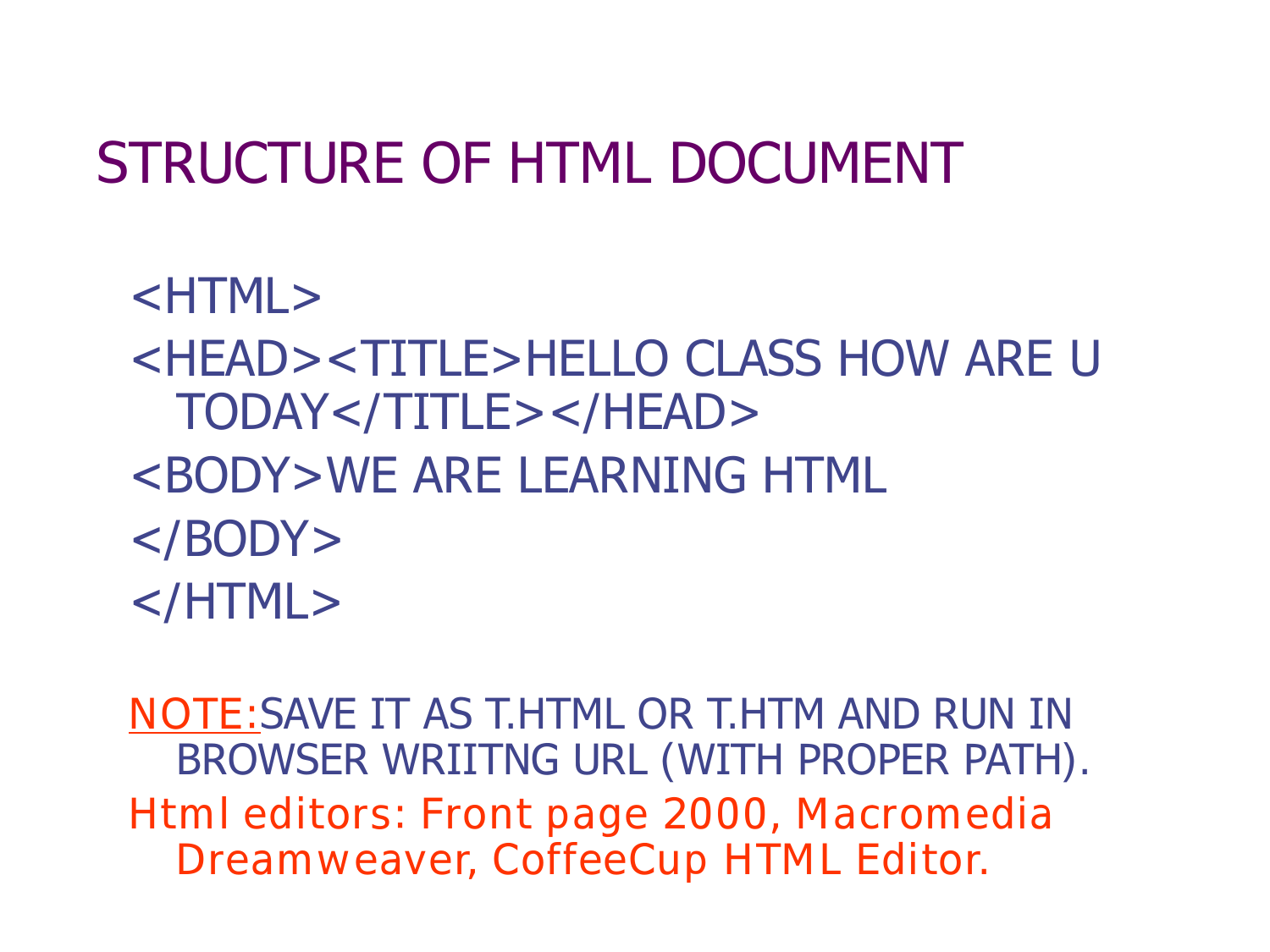

# STRUCTURE OF HTML DOCUMENT
<HTML>
<HEAD><TITLE>HELLO CLASS HOW ARE U TODAY</TITLE></HEAD>
<BODY>WE ARE LEARNING HTML
</BODY>
</HTML>

NOTE:SAVE IT AS T.HTML OR T.HTM AND RUN IN BROWSER WRIITNG URL (WITH PROPER PATH).
Html editors: Front page 2000, Macromedia Dreamweaver, CoffeeCup HTML Editor.